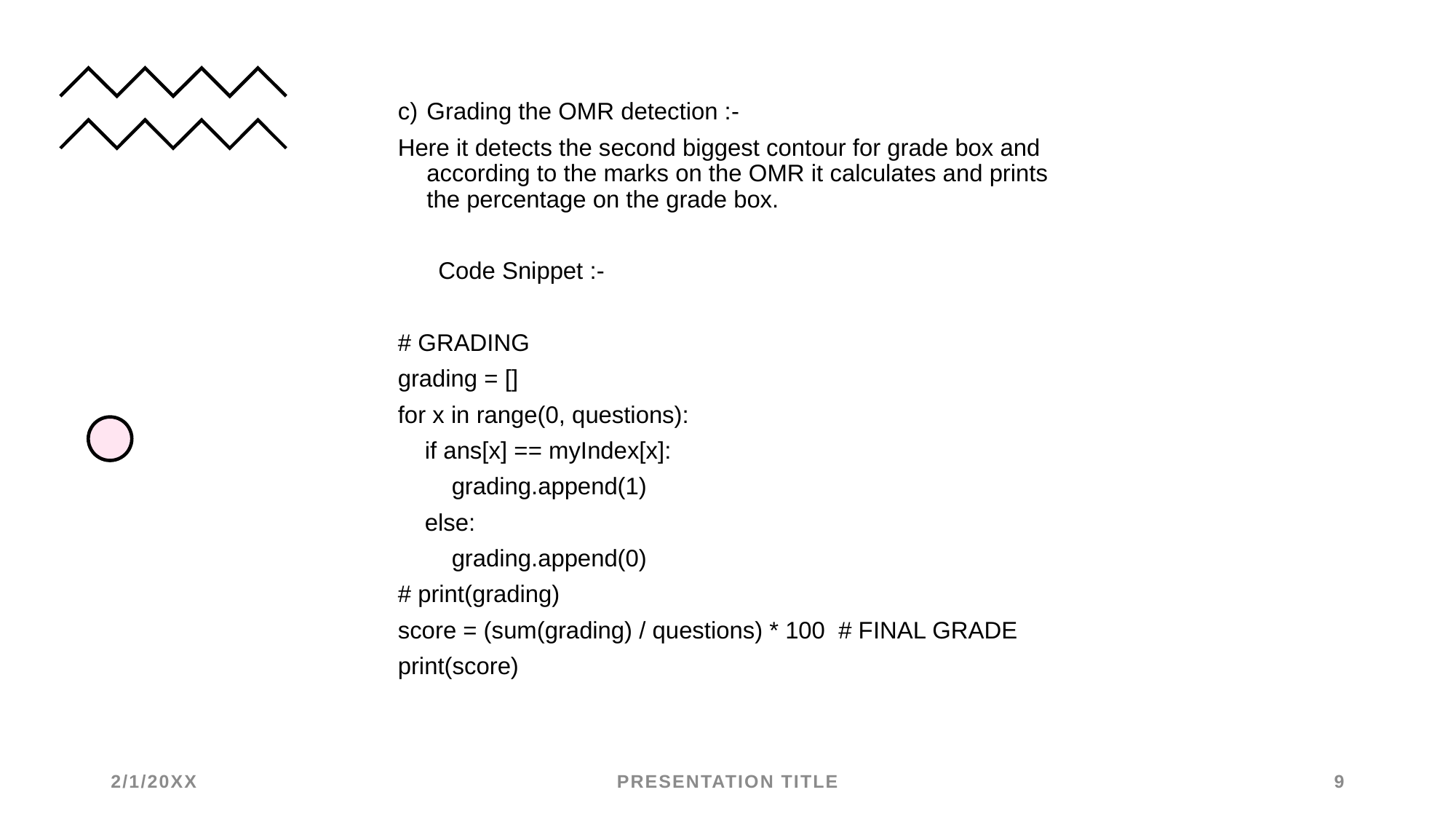

c)	Grading the OMR detection :-
Here it detects the second biggest contour for grade box and according to the marks on the OMR it calculates and prints the percentage on the grade box.

      Code Snippet :-

# GRADING
grading = []
for x in range(0, questions):
    if ans[x] == myIndex[x]:
        grading.append(1)
    else:
        grading.append(0)
# print(grading)
score = (sum(grading) / questions) * 100  # FINAL GRADE
print(score)

2/1/20XX
PRESENTATION TITLE
9